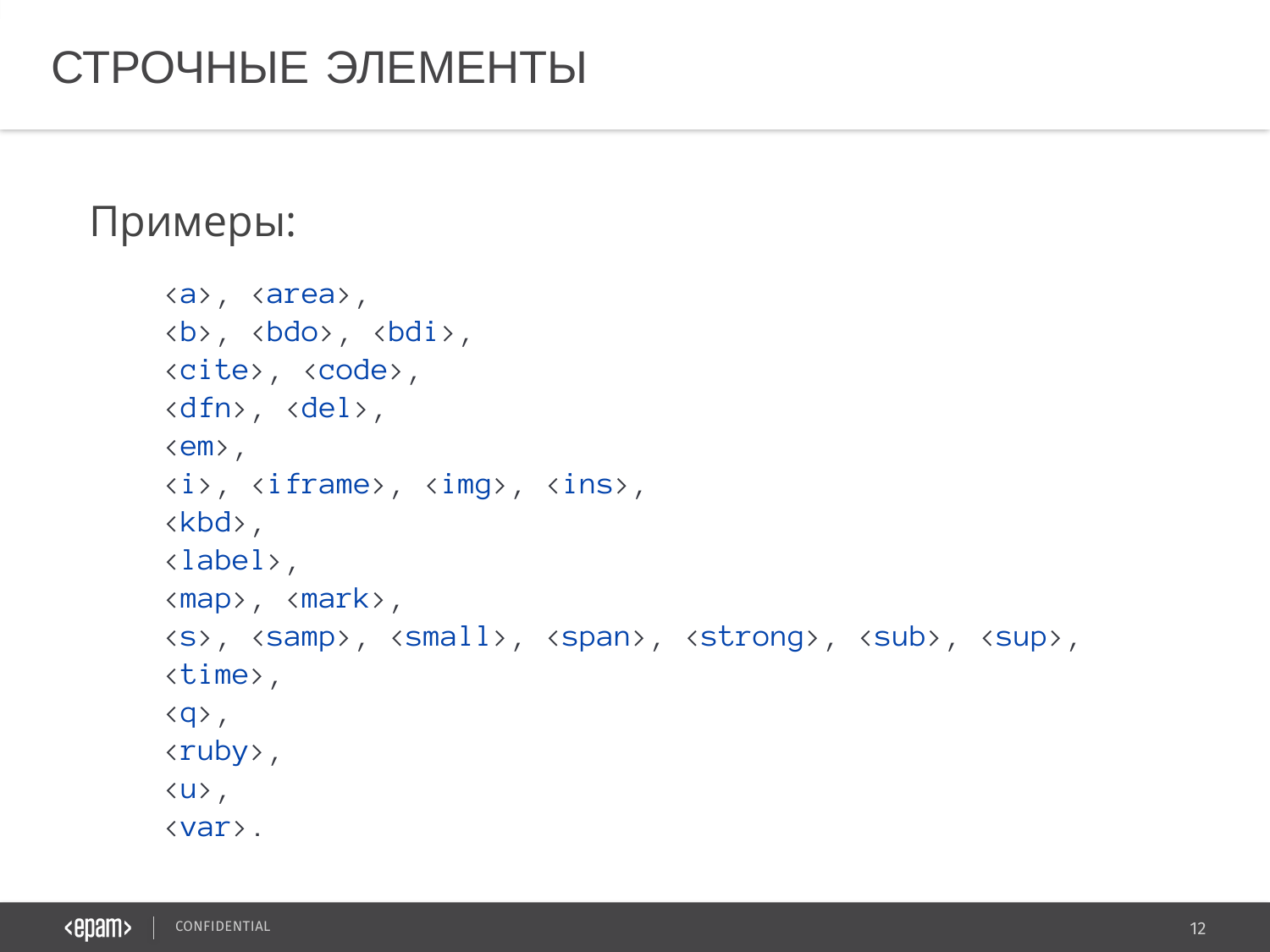

СТРОЧНЫЕ ЭЛЕМЕНТЫ

Примеры:
    <a>, <area>,
    <b>, <bdo>, <bdi>,
    <cite>, <code>,
    <dfn>, <del>,
    <em>,
    <i>, <iframe>, <img>, <ins>,
    <kbd>,
    <label>,
    <map>, <mark>,
    <s>, <samp>, <small>, <span>, <strong>, <sub>, <sup>,
    <time>,
    <q>,
    <ruby>,
    <u>,
    <var>.